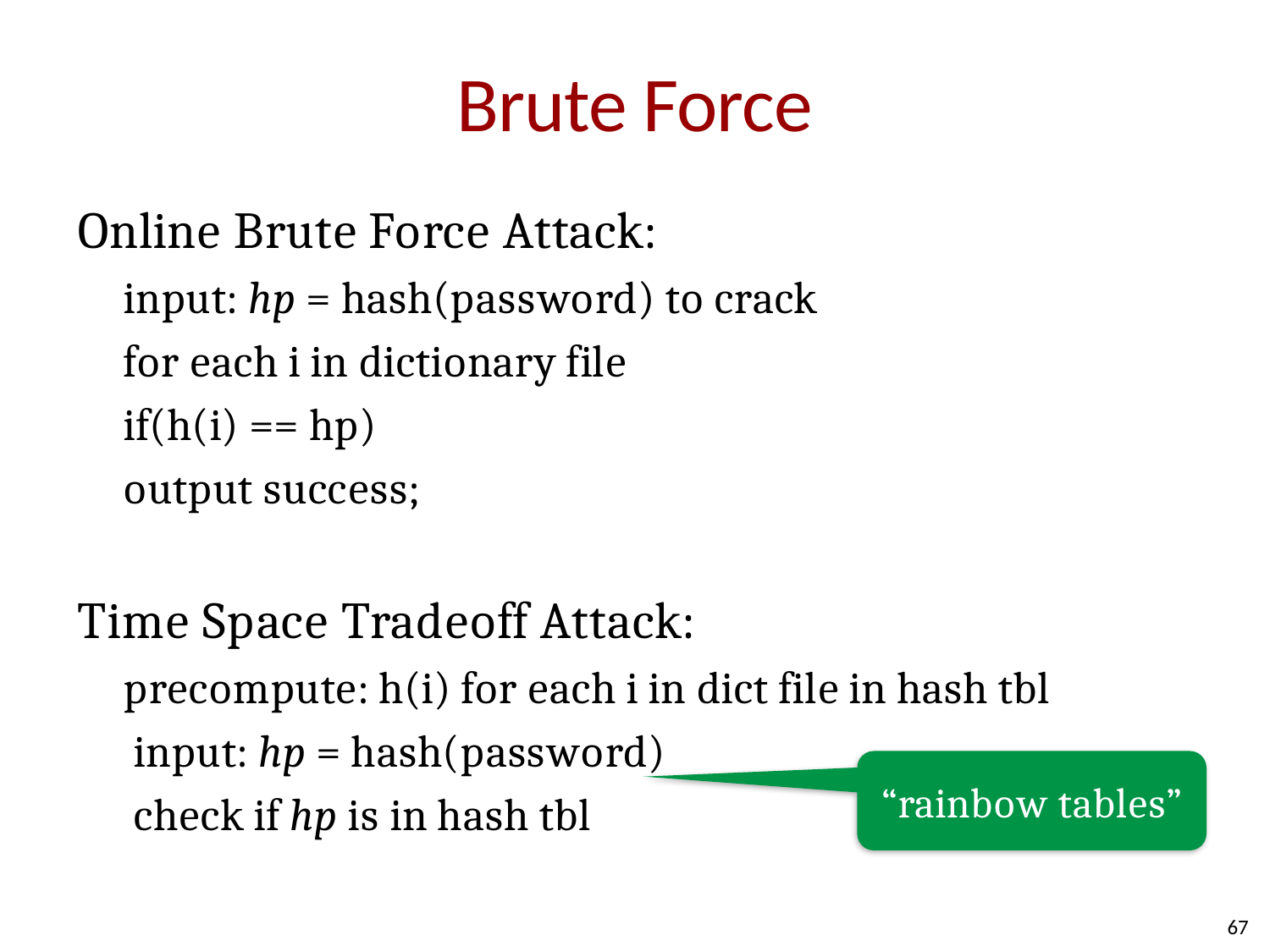

# Brute Force
Online Brute Force Attack:
input: hp = hash(password) to crack
for each i in dictionary file
		if(h(i) == hp)
			output success;

Time Space Tradeoff Attack:
	precompute: h(i) for each i in dict file in hash tbl
 input: hp = hash(password)
 check if hp is in hash tbl
“rainbow tables”
67